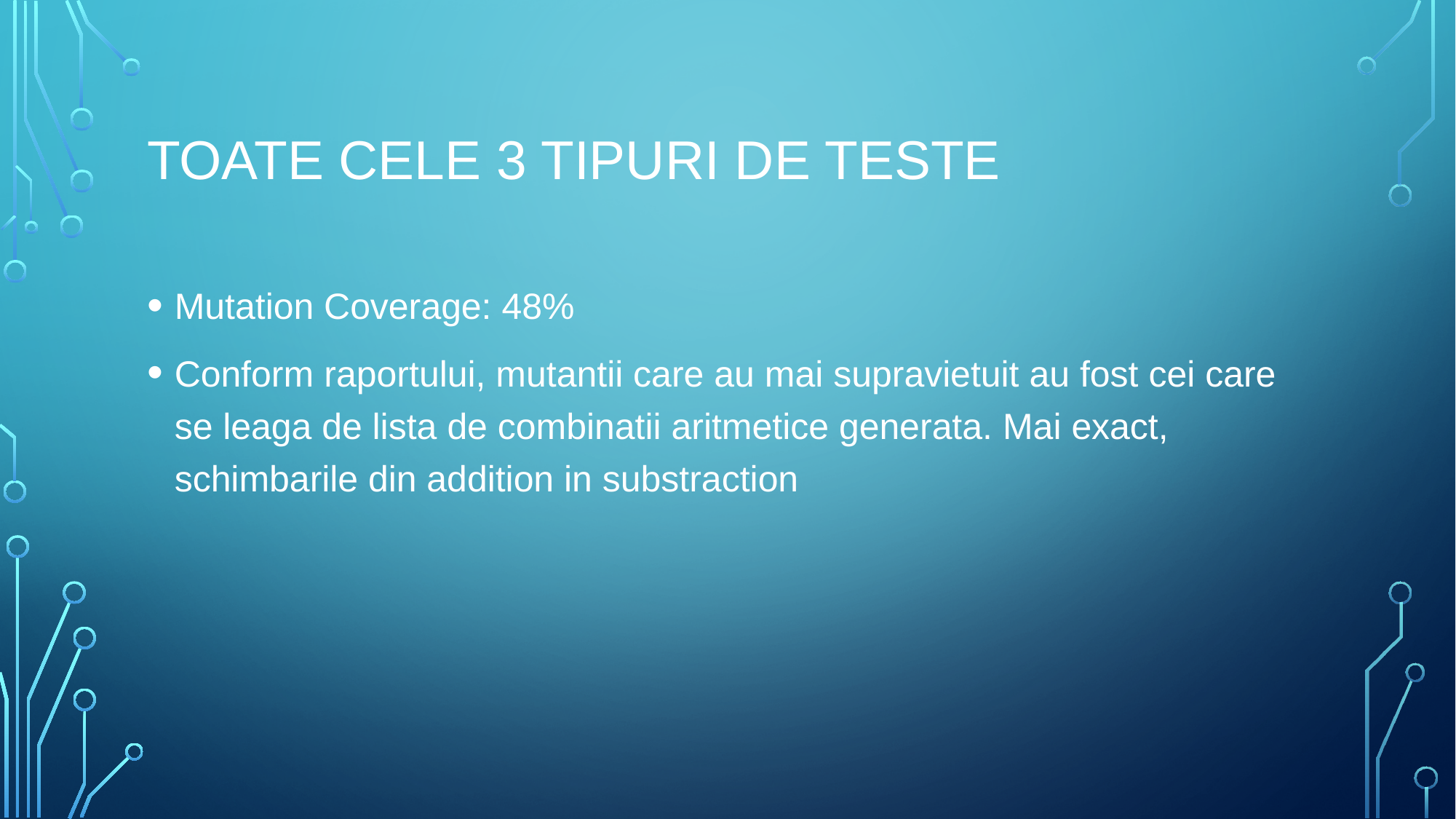

# Toate cele 3 tipuri de teste
Mutation Coverage: 48%
Conform raportului, mutantii care au mai supravietuit au fost cei care se leaga de lista de combinatii aritmetice generata. Mai exact, schimbarile din addition in substraction